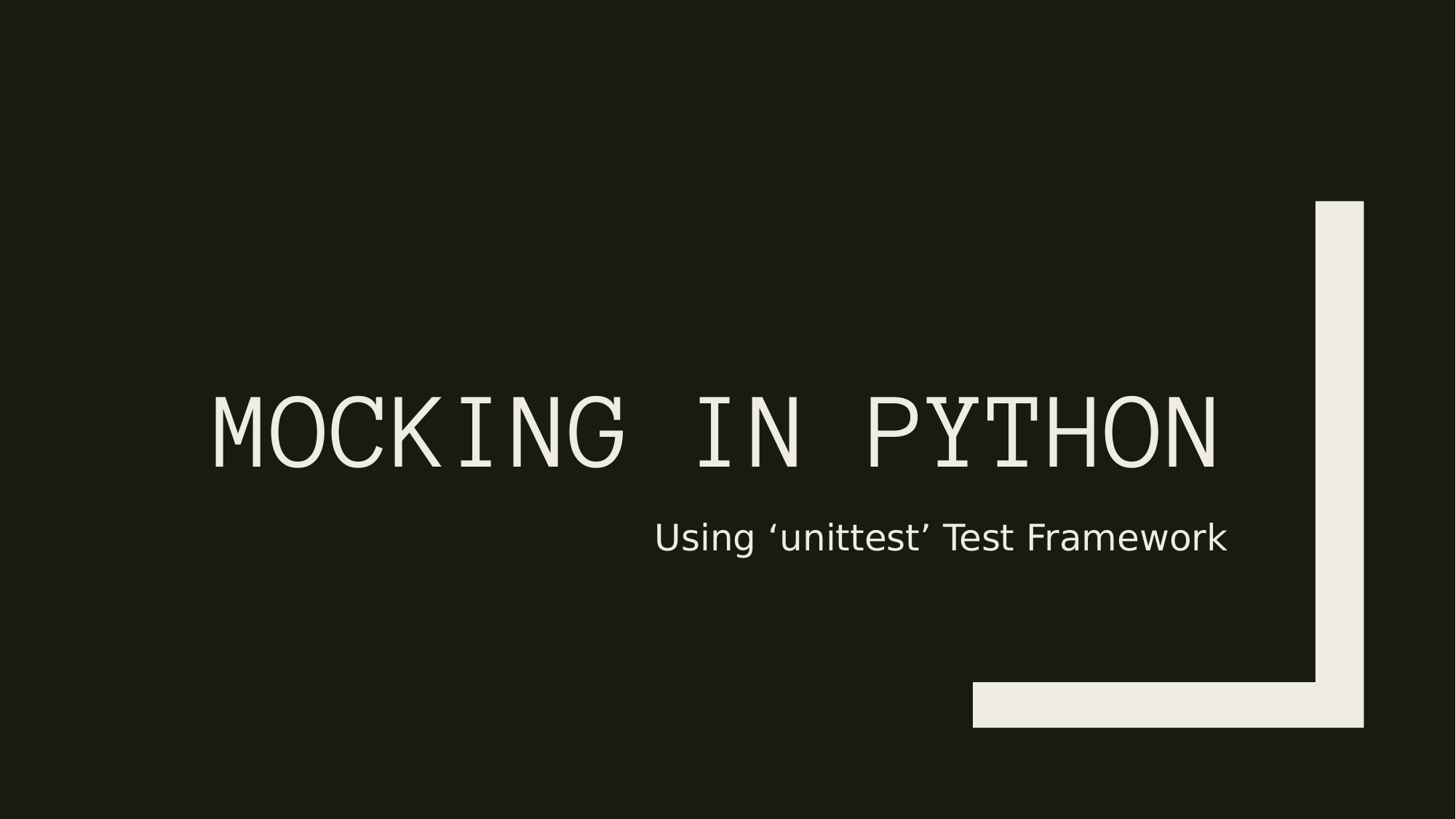

# Mocking in python
Using ‘unittest’ Test Framework